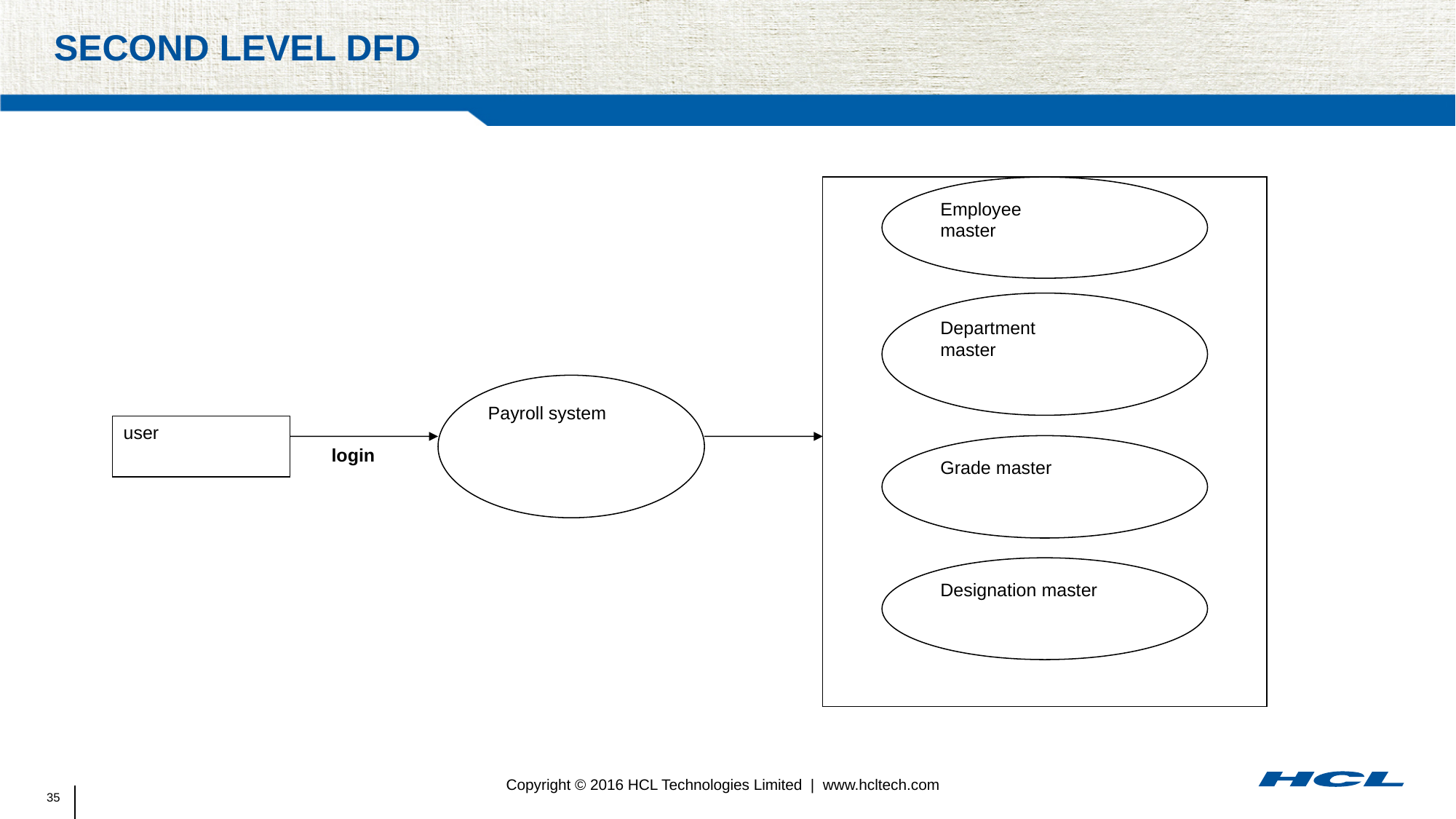

# second level DFD

Employee
master
Department
master
Payroll system
user
Grade master

Designation master

			   login